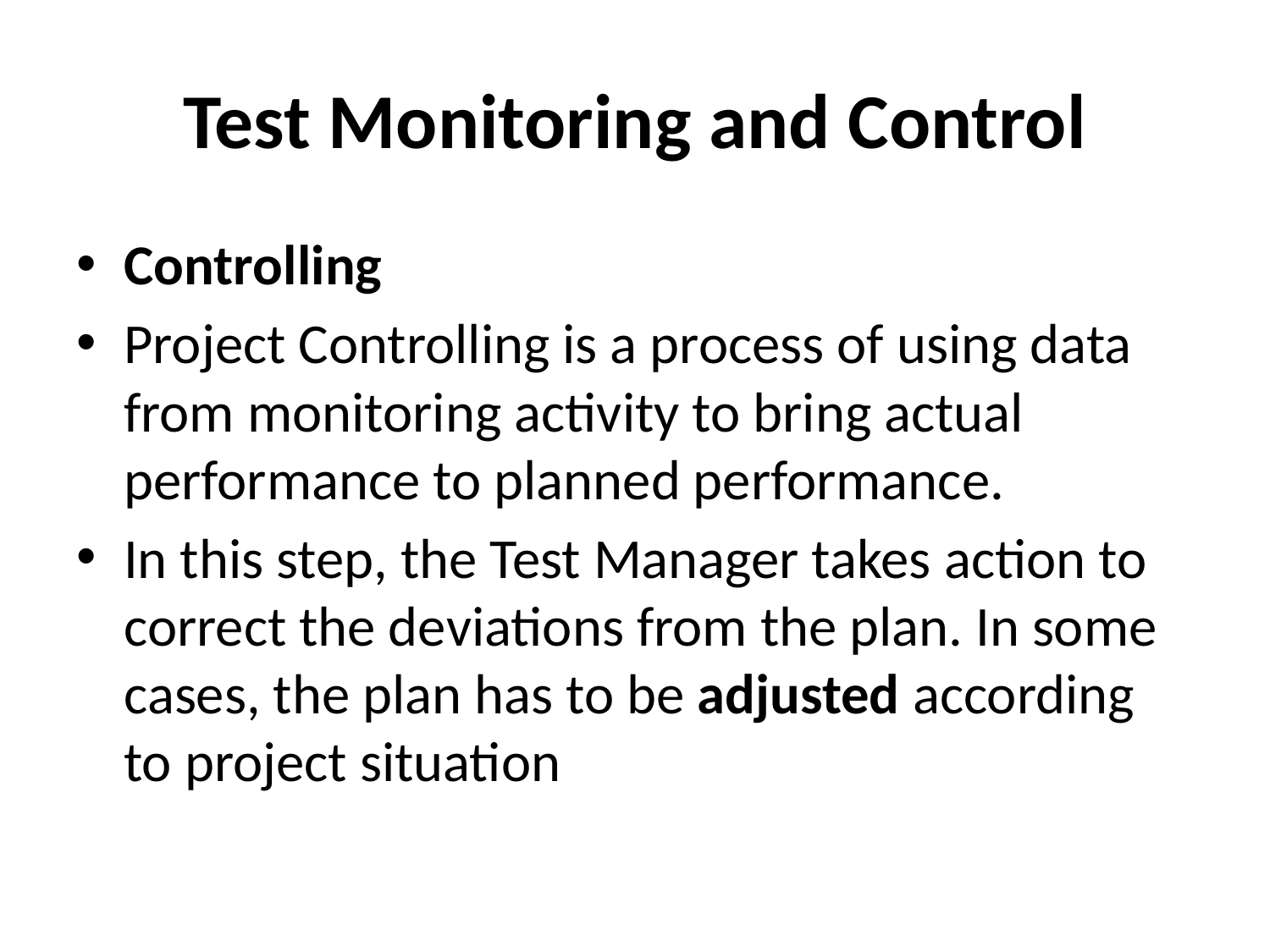

# Test Monitoring and Control
Controlling
Project Controlling is a process of using data from monitoring activity to bring actual performance to planned performance.
In this step, the Test Manager takes action to correct the deviations from the plan. In some cases, the plan has to be adjusted according to project situation